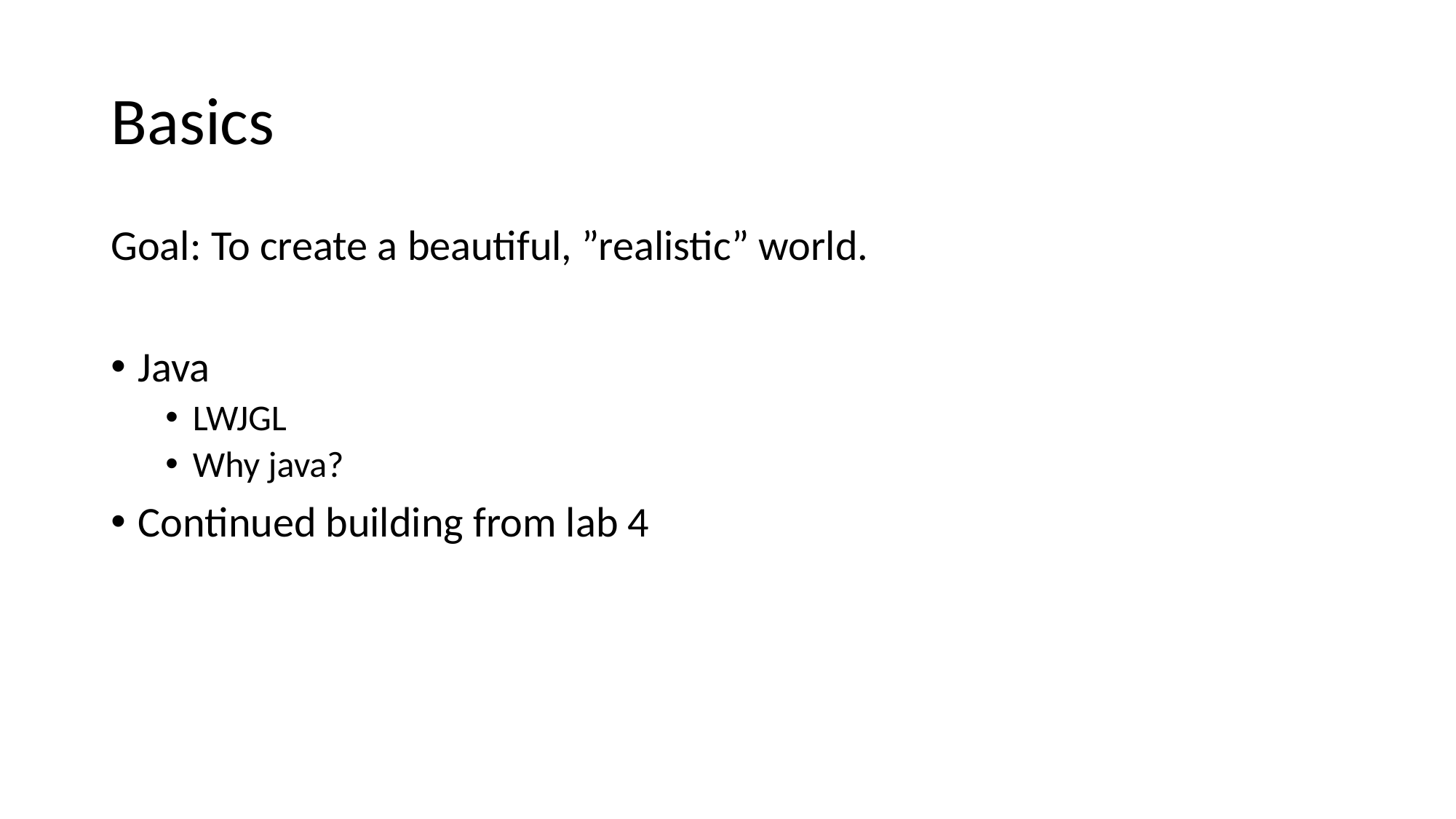

# Basics
Goal: To create a beautiful, ”realistic” world.

Java
LWJGL
Why java?
Continued building from lab 4